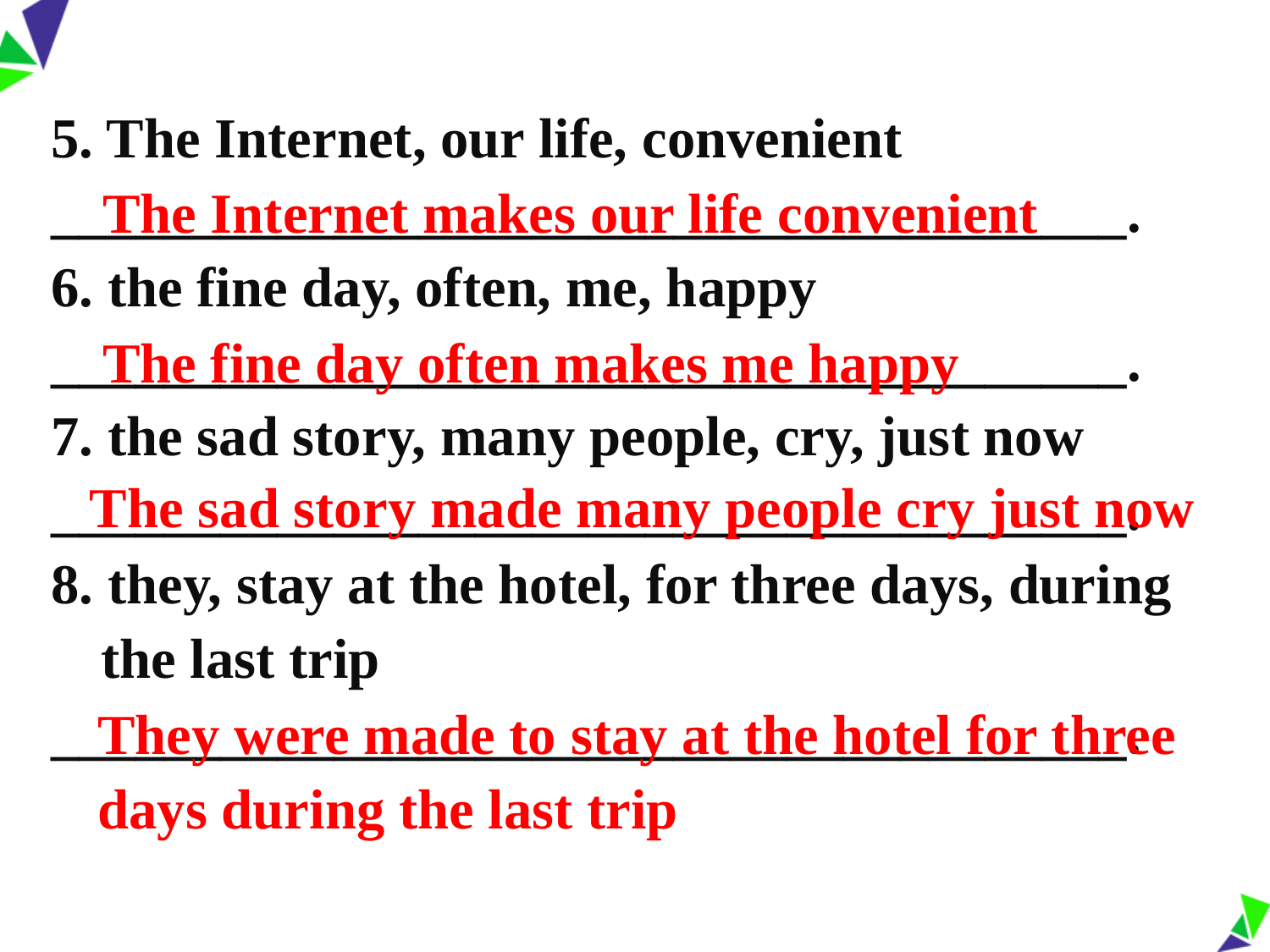

5. The Internet, our life, convenient
______________________________________.
6. the fine day, often, me, happy
______________________________________.
7. the sad story, many people, cry, just now
______________________________________.
8. they, stay at the hotel, for three days, during the last trip
______________________________________.
The Internet makes our life convenient
The fine day often makes me happy
The sad story made many people cry just now
They were made to stay at the hotel for three days during the last trip